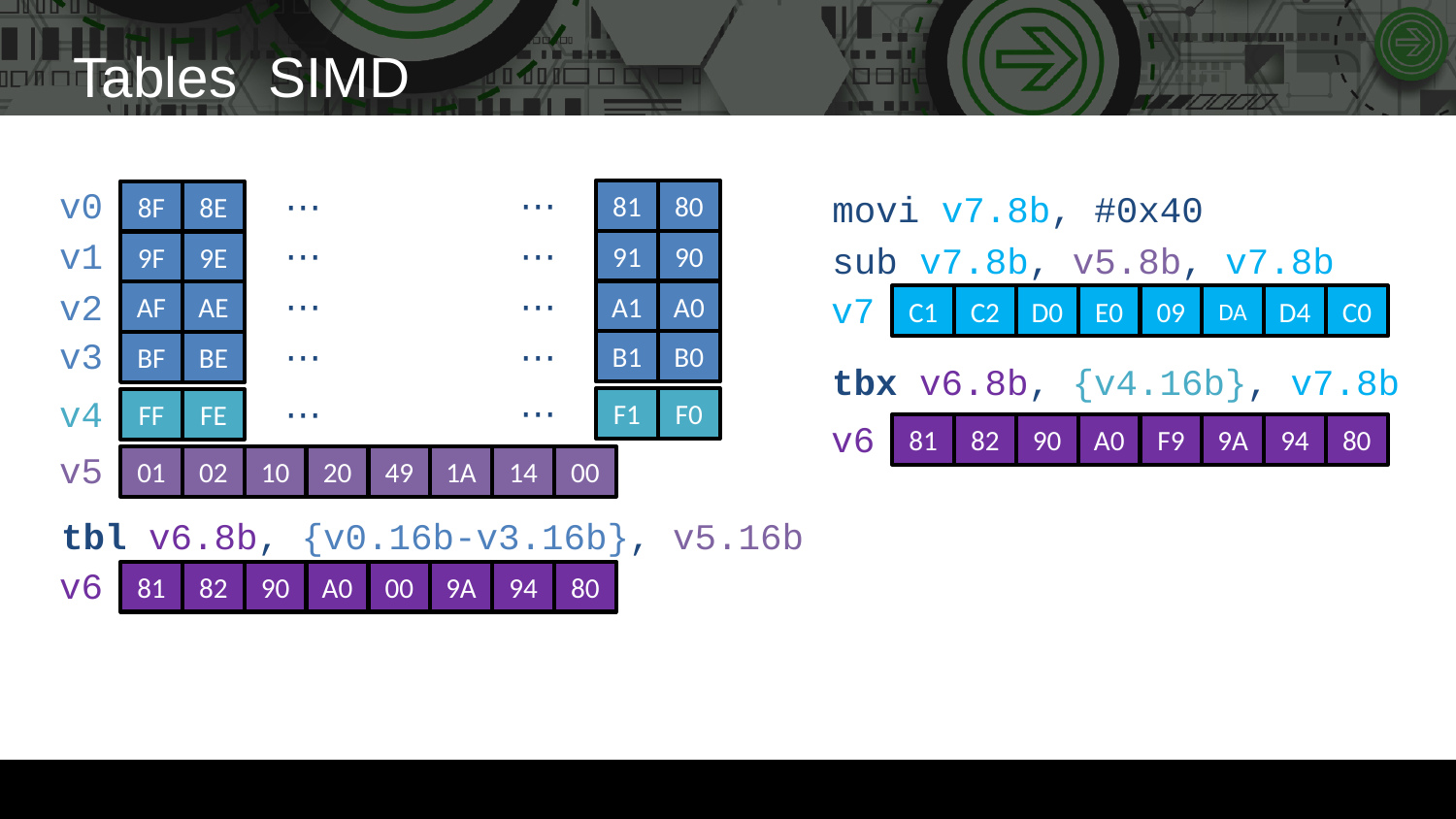

# Tables  SIMD
81
80
8F
8E
v0
⋯
⋯
91
90
9F
9E
⋯
v1
⋯
A1
A0
AF
AE
⋯
⋯
v2
B1
B0
BF
BE
v3
⋯
⋯
F1
F0
FF
FE
⋯
v4
⋯
01
02
10
20
49
1A
14
00
v5
tbl v6.8b, {v0.16b-v3.16b}, v5.16b
81
82
90
A0
00
9A
94
80
v6
movi v7.8b, #0x40
sub v7.8b, v5.8b, v7.8b
C1
C2
D0
E0
09
DA
D4
C0
v7
tbx v6.8b, {v4.16b}, v7.8b
81
82
90
A0
F9
9A
94
80
v6